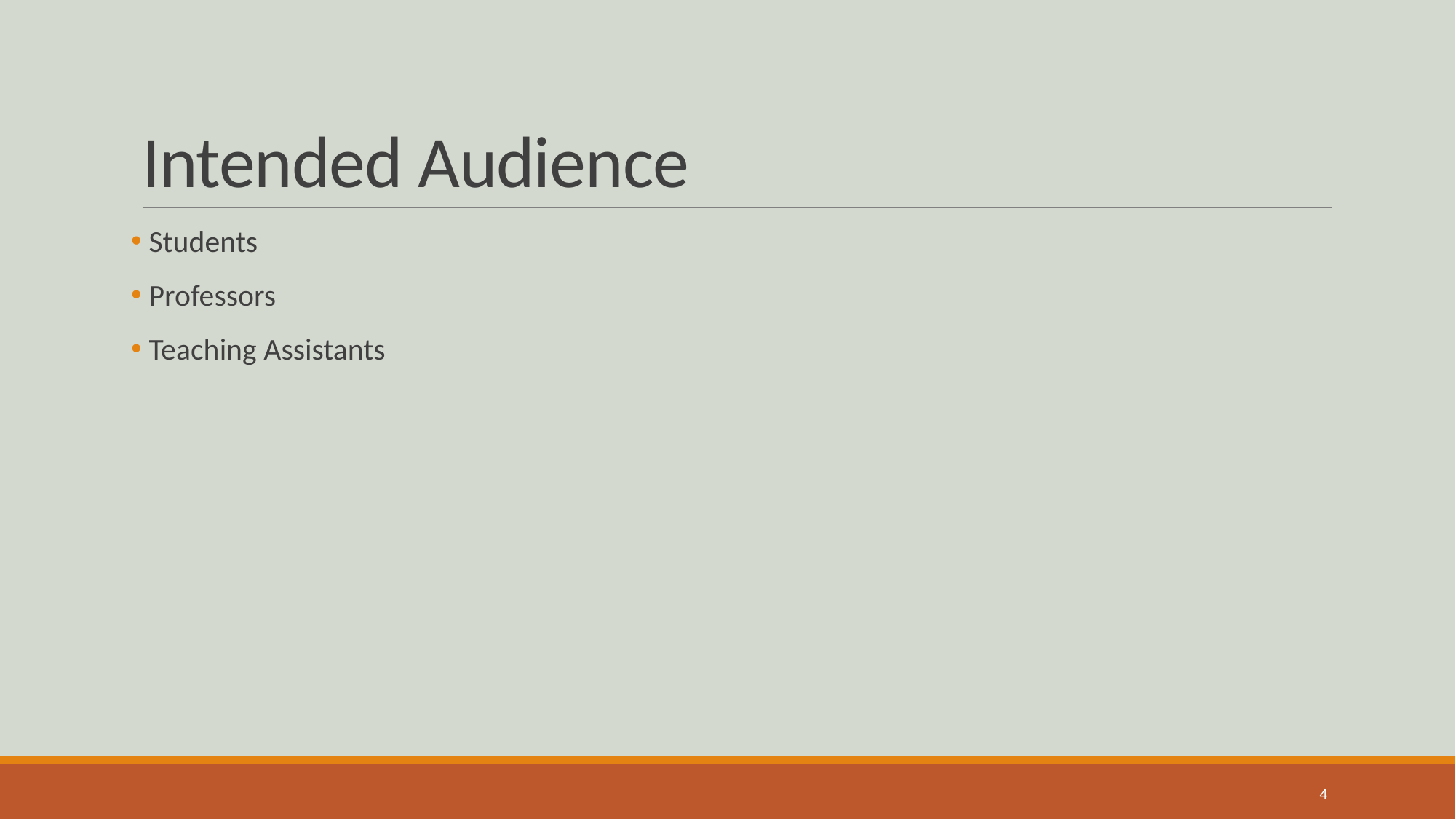

# Intended Audience
 Students
 Professors
 Teaching Assistants
4